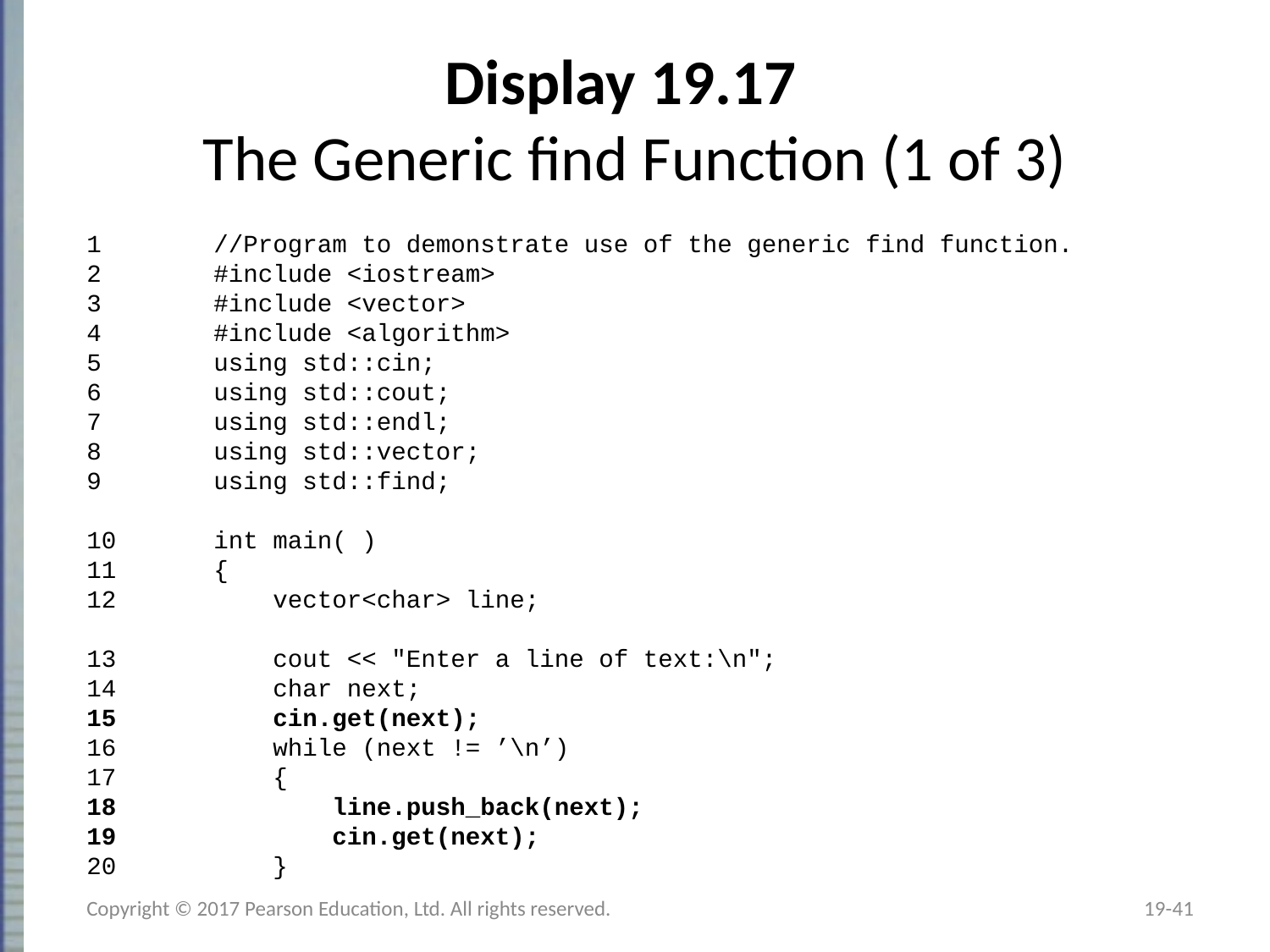

# Display 19.17 The Generic find Function (1 of 3)
1	//Program to demonstrate use of the generic find function.
2	#include <iostream>
3	#include <vector>
4	#include <algorithm>
5	using std::cin;
6	using std::cout;
7	using std::endl;
8	using std::vector;
9	using std::find;

10	int main( )
11	{
12	    vector<char> line;

13	    cout << "Enter a line of text:\n";
14	    char next;
15	    cin.get(next);
16	    while (next != ’\n’)
17	    {
18	        line.push_back(next);
19	        cin.get(next);
20	    }

Copyright © 2017 Pearson Education, Ltd. All rights reserved.
19-41